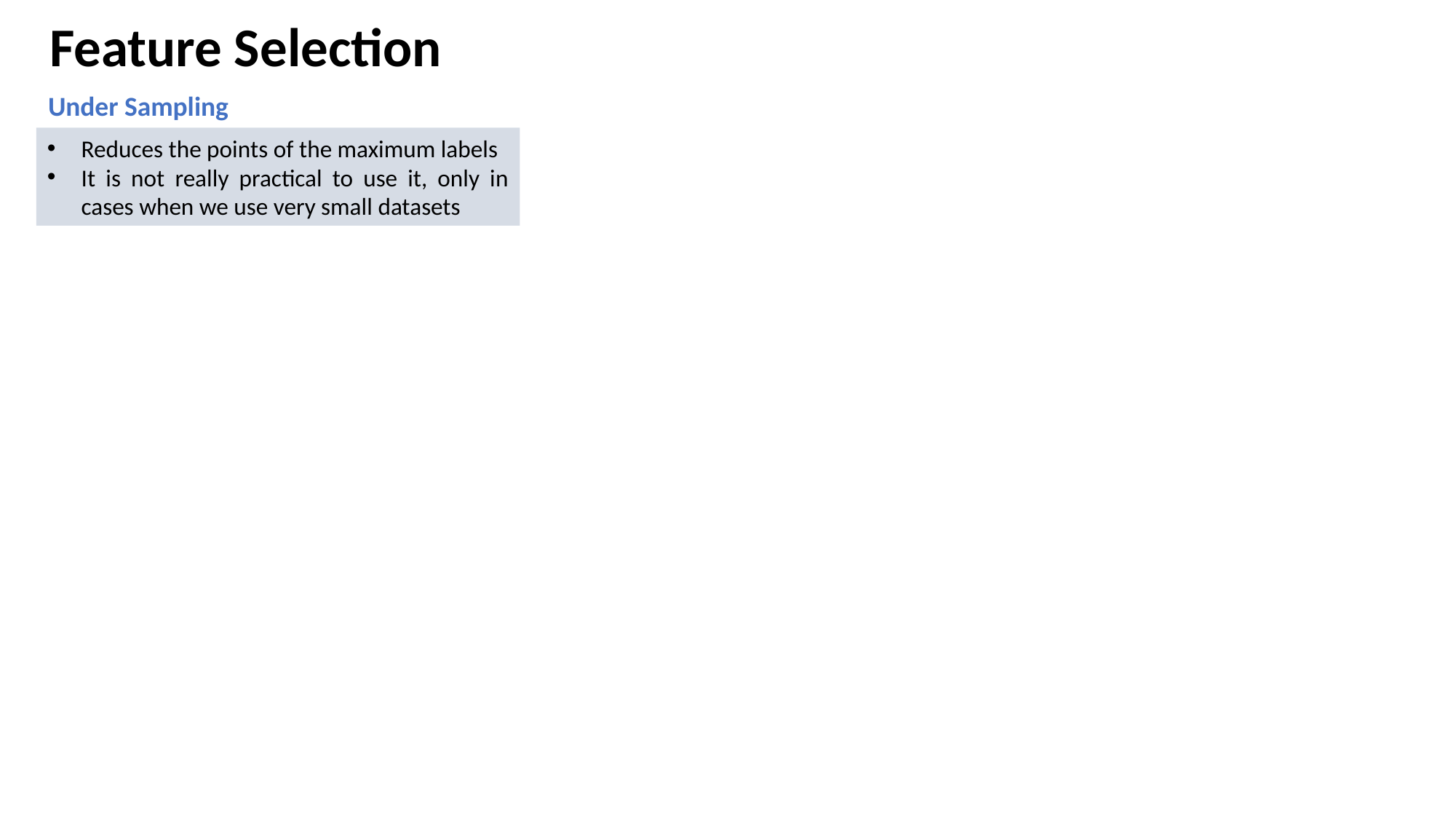

Feature Selection
Under Sampling
Reduces the points of the maximum labels
It is not really practical to use it, only in cases when we use very small datasets